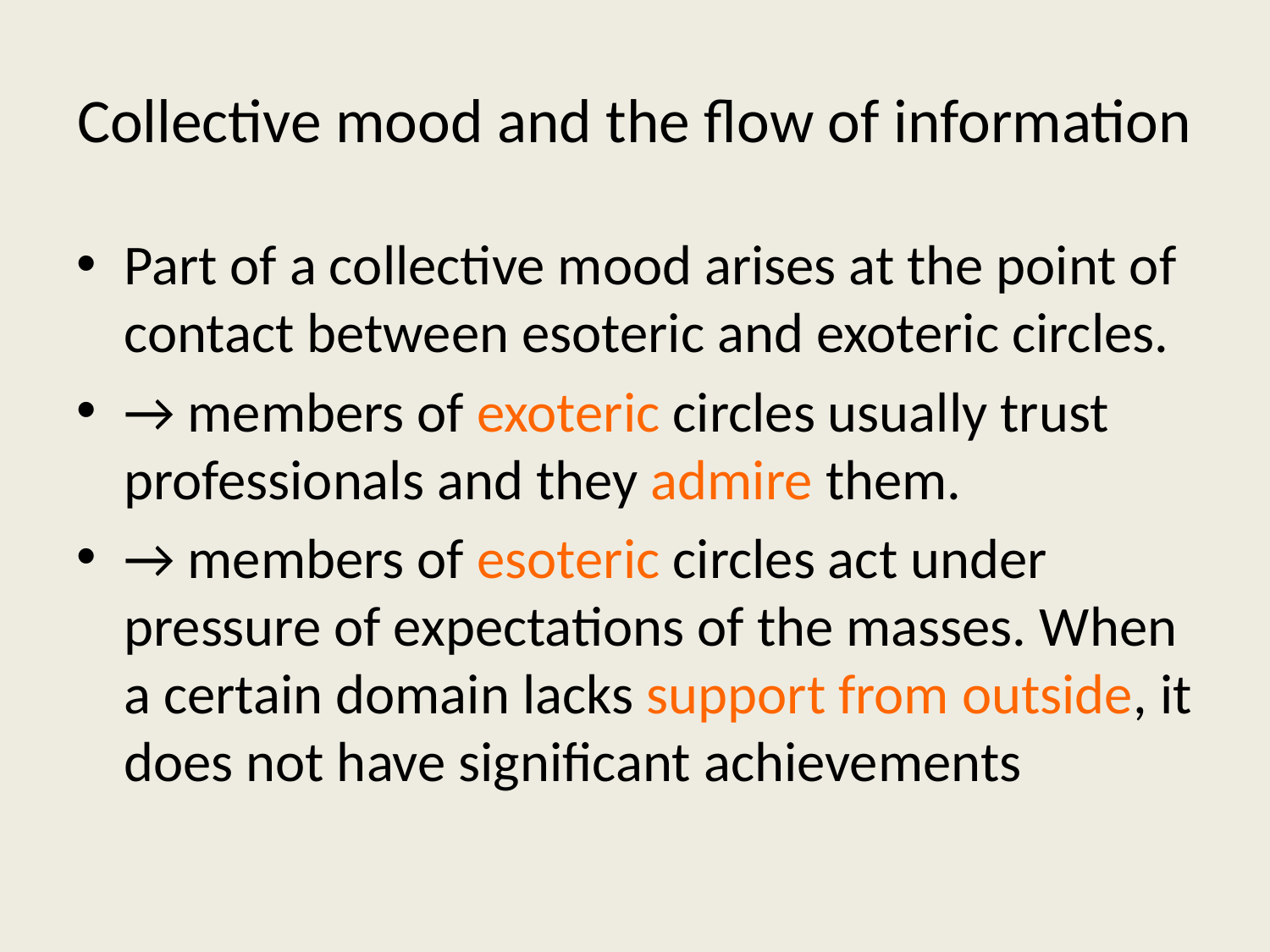

# Collective mood and the flow of information
Part of a collective mood arises at the point of contact between esoteric and exoteric circles.
→ members of exoteric circles usually trust professionals and they admire them.
→ members of esoteric circles act under pressure of expectations of the masses. When a certain domain lacks support from outside, it does not have significant achievements